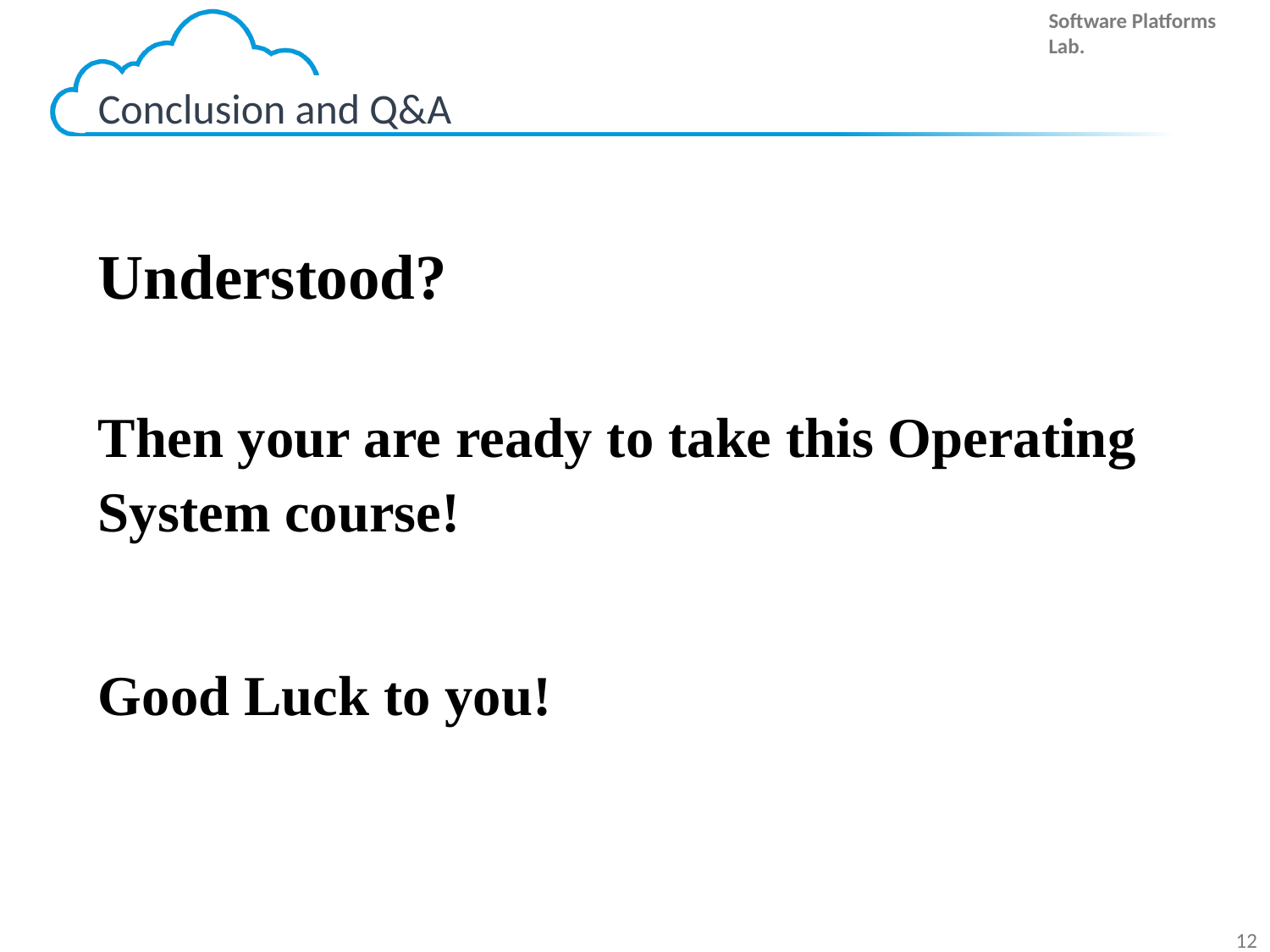

# Conclusion and Q&A
Understood?

Then your are ready to take this Operating System course!

Good Luck to you!